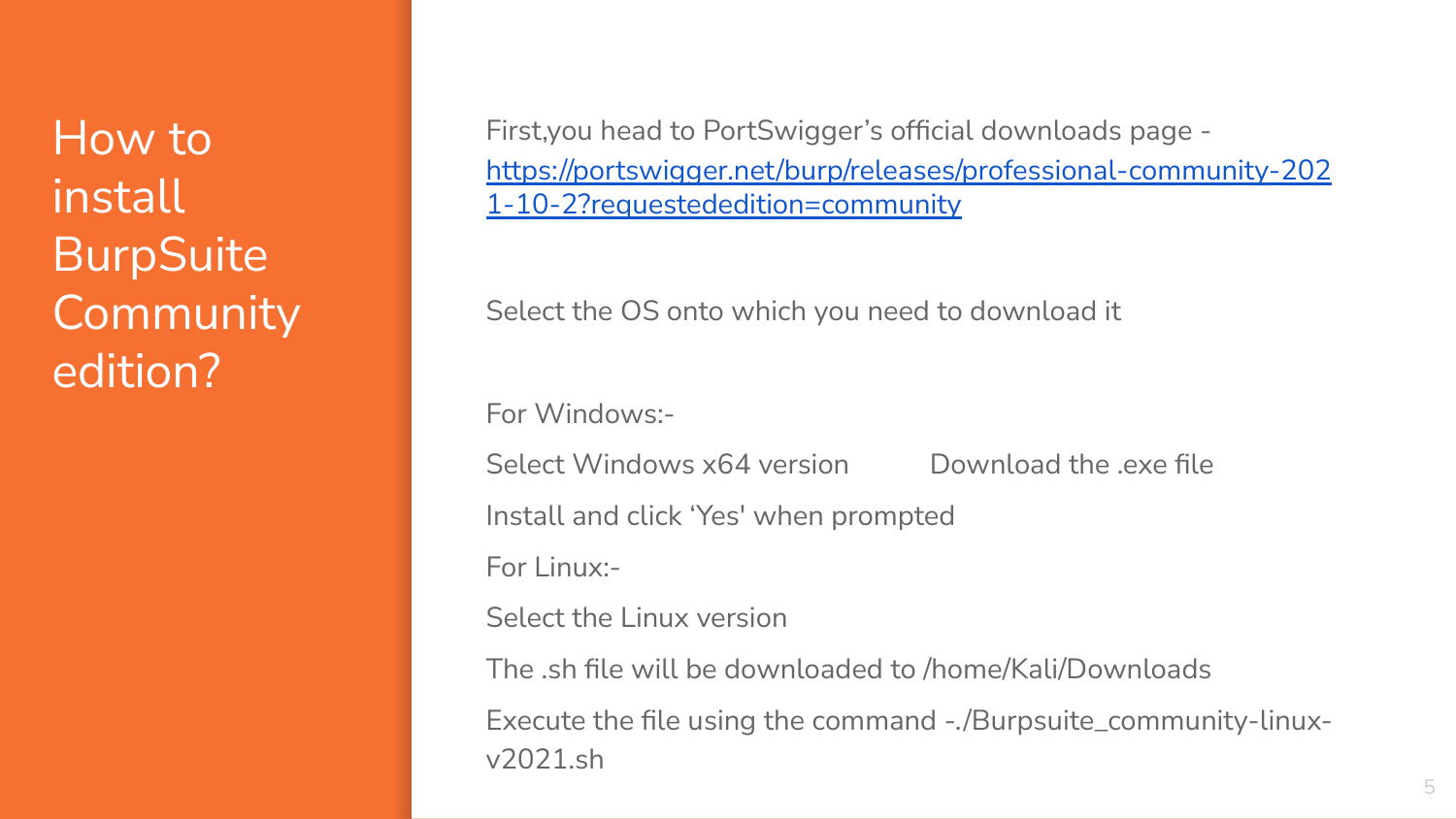

# How to install BurpSuite Community edition?
First,you head to PortSwigger’s official downloads page - https://portswigger.net/burp/releases/professional-community-2021-10-2?requestededition=community

Select the OS onto which you need to download it

For Windows:-
Select Windows x64 version           Download the .exe file
Install and click ‘Yes' when prompted
For Linux:-
Select the Linux version
The .sh file will be downloaded to /home/Kali/Downloads
Execute the file using the command -./Burpsuite_community-linux-v2021.sh
5